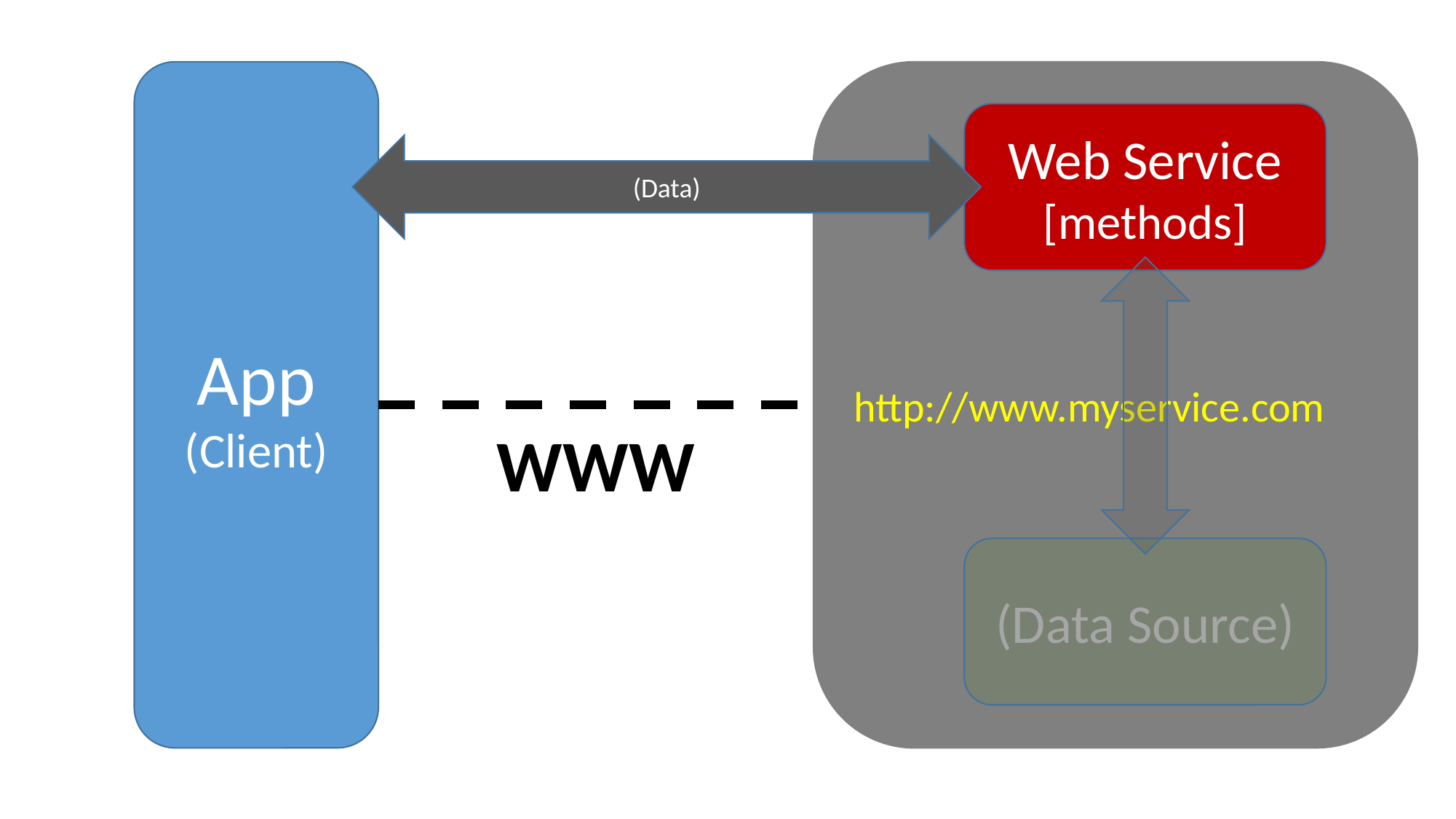

App
(Client)
http://www.myservice.com
Web Service
[methods]
(Data)

WWW
(Data Source)